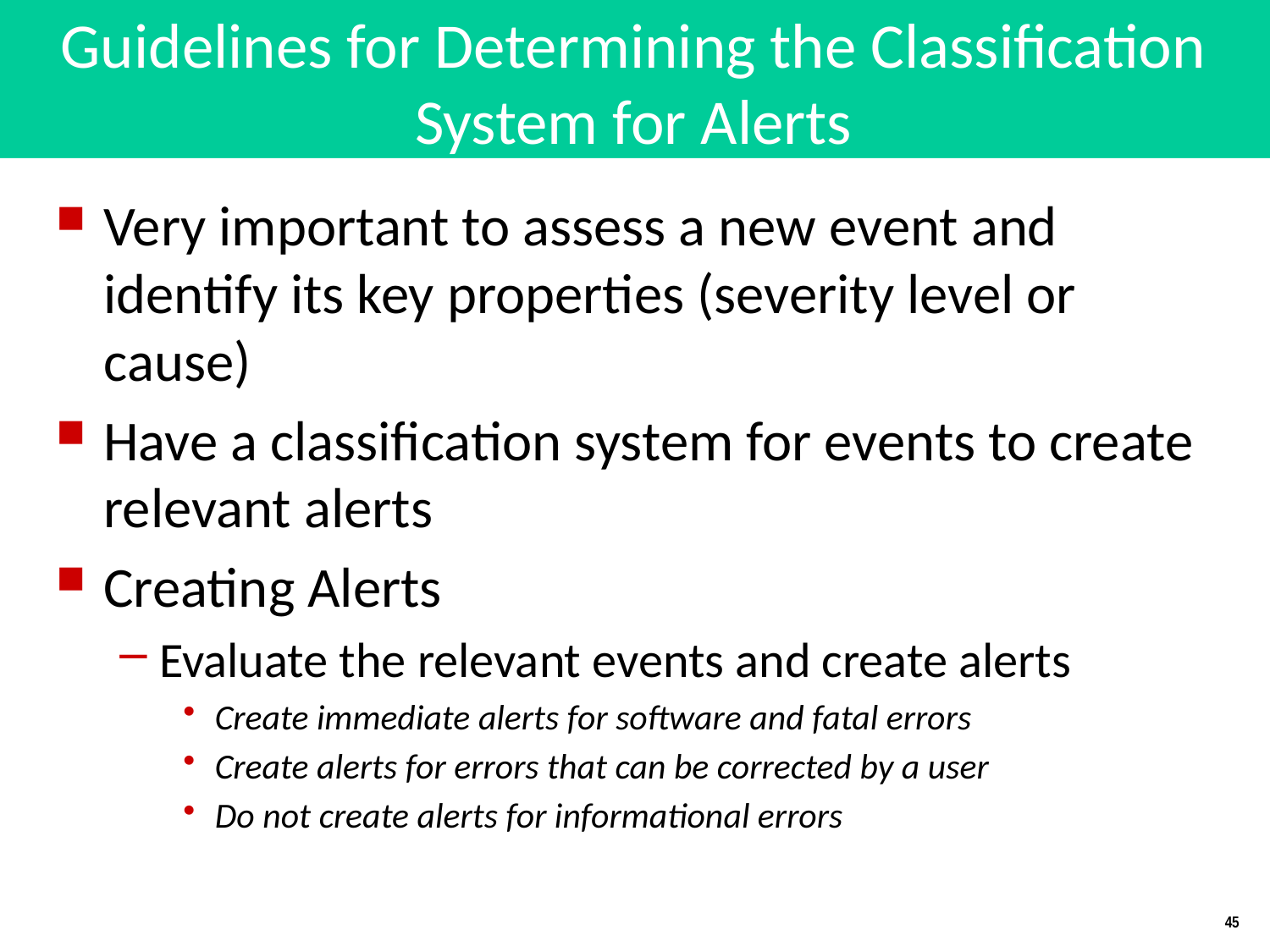

# Guidelines for Determining the Classification System for Alerts
Very important to assess a new event and identify its key properties (severity level or cause)
Have a classification system for events to create relevant alerts
Creating Alerts
Evaluate the relevant events and create alerts
Create immediate alerts for software and fatal errors
Create alerts for errors that can be corrected by a user
Do not create alerts for informational errors